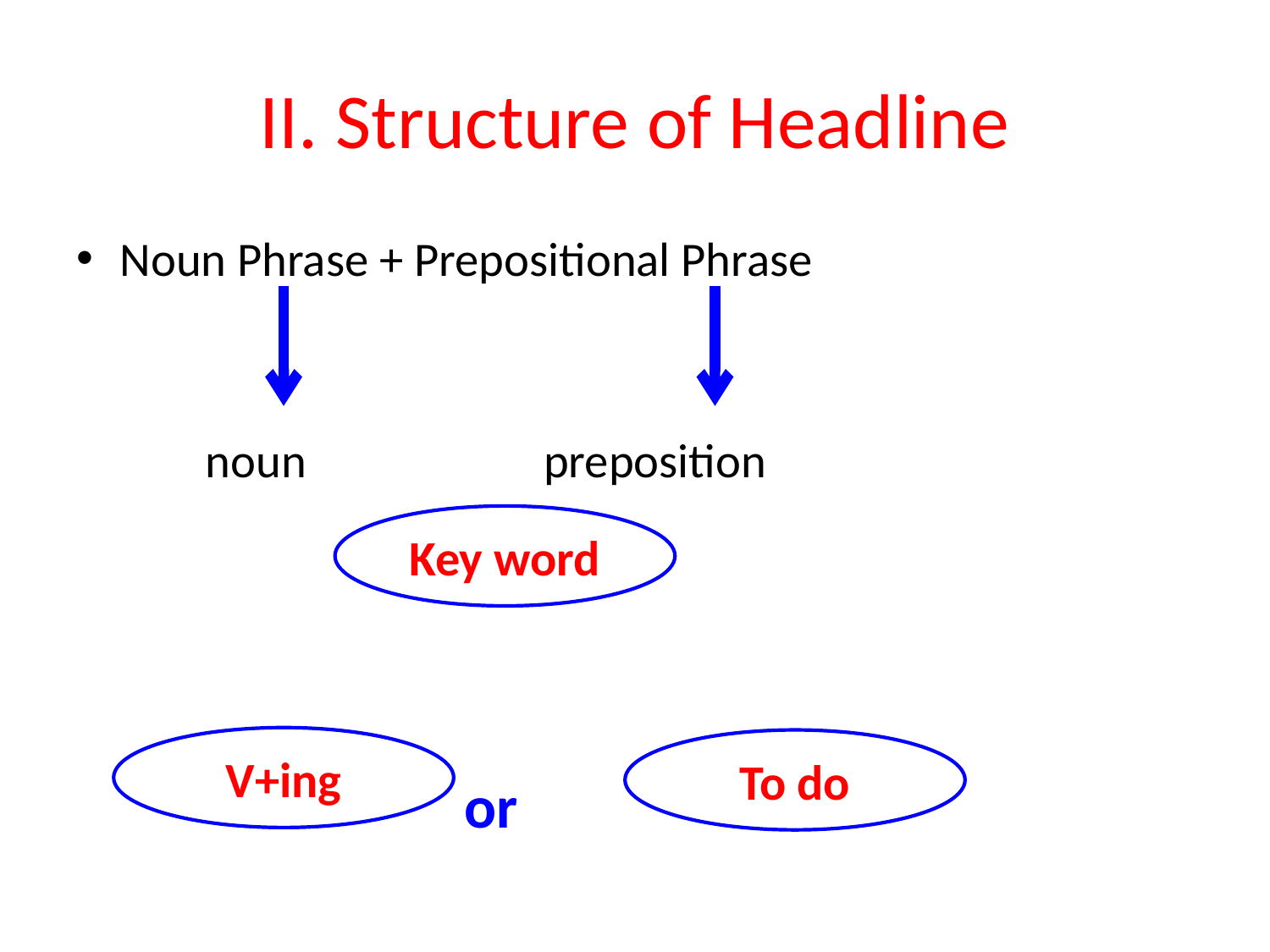

# II. Structure of Headline
Noun Phrase + Prepositional Phrase

            noun                      preposition

                                    or
Key word
V+ing
To do